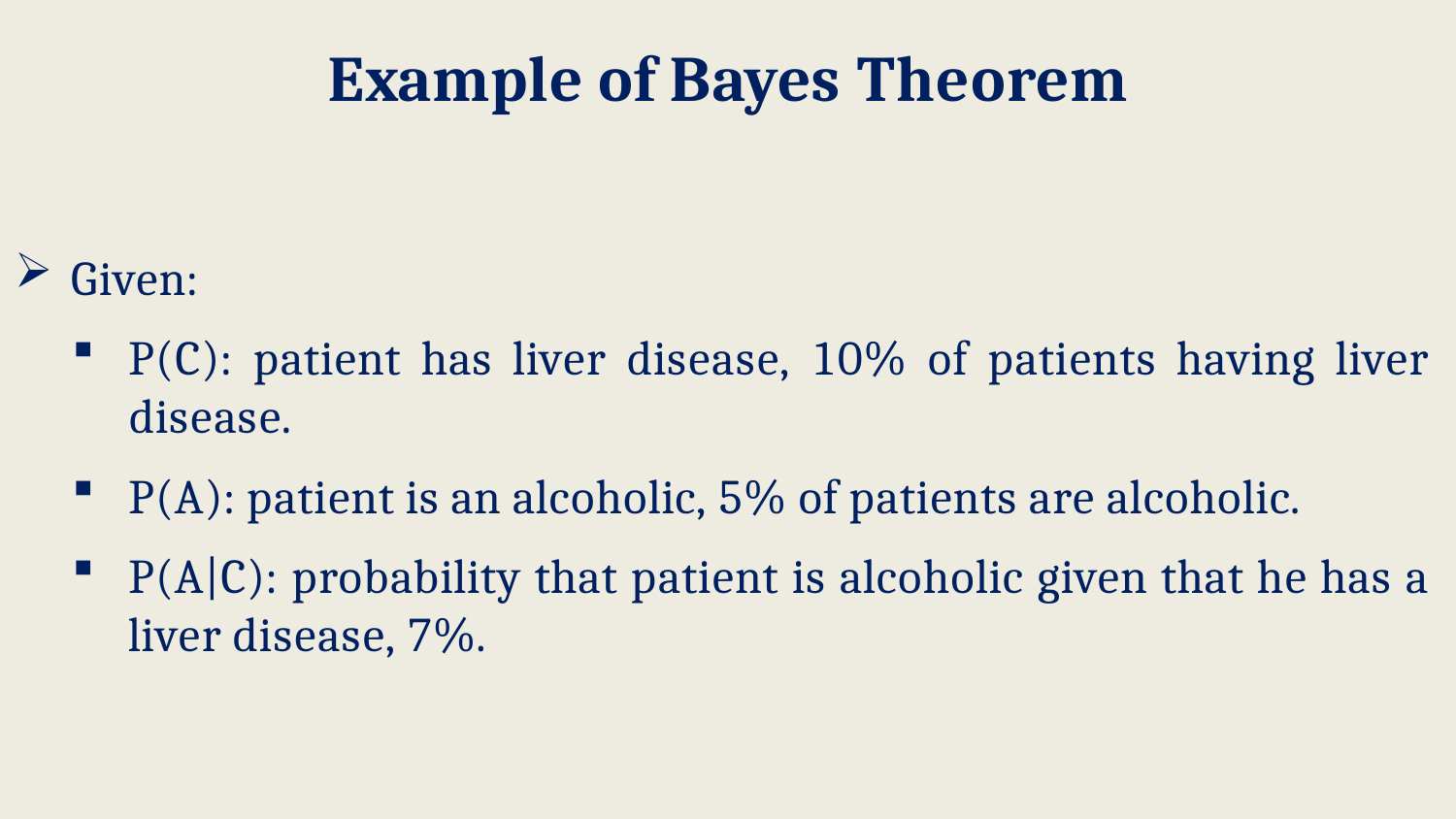

# Example of Bayes Theorem
Given:
P(C): patient has liver disease, 10% of patients having liver disease.
P(A): patient is an alcoholic, 5% of patients are alcoholic.
P(A|C): probability that patient is alcoholic given that he has a liver disease, 7%.